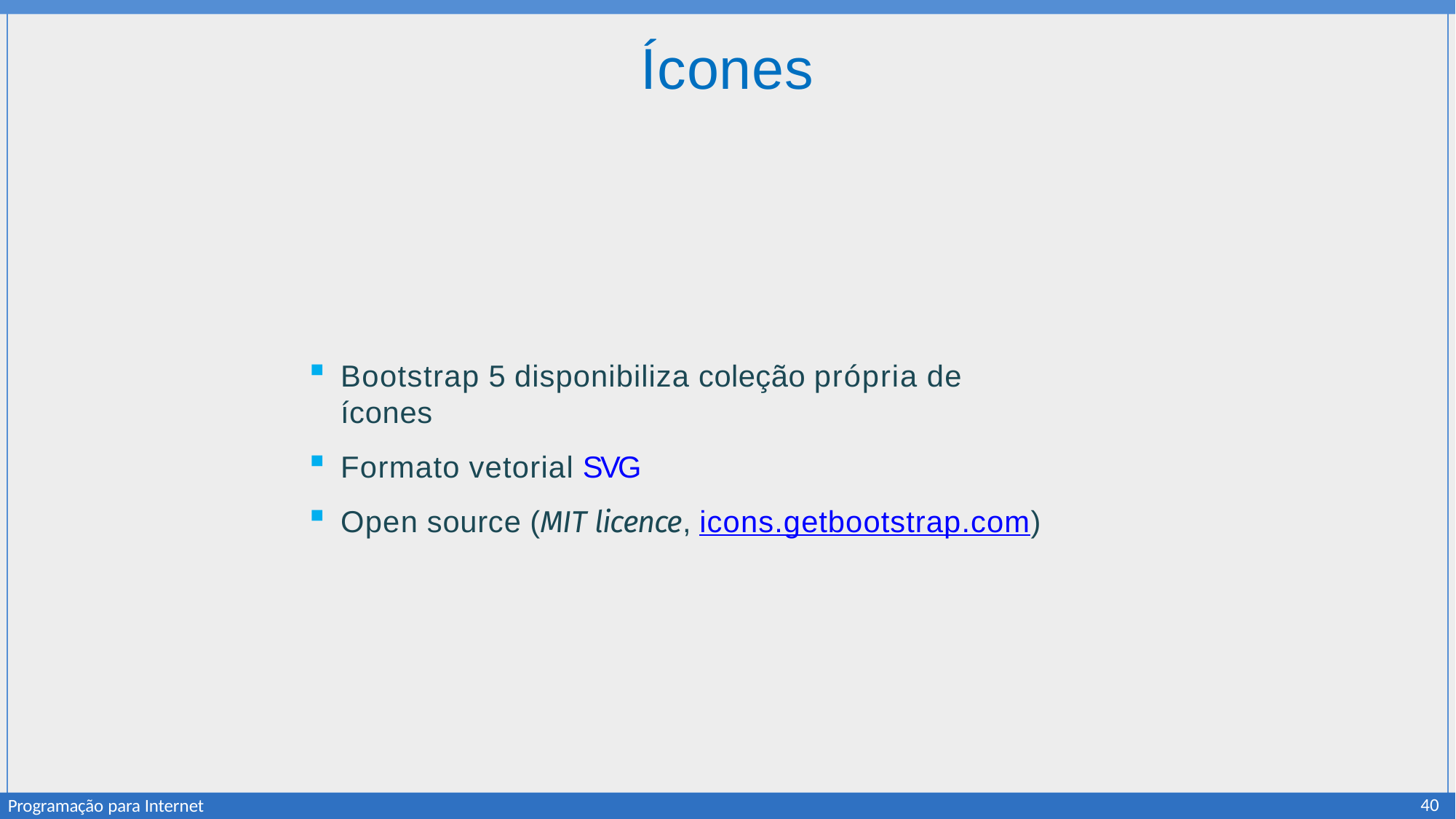

# Ícones
Bootstrap 5 disponibiliza coleção própria de ícones
Formato vetorial SVG
Open source (MIT licence, icons.getbootstrap.com)
40
Programação para Internet